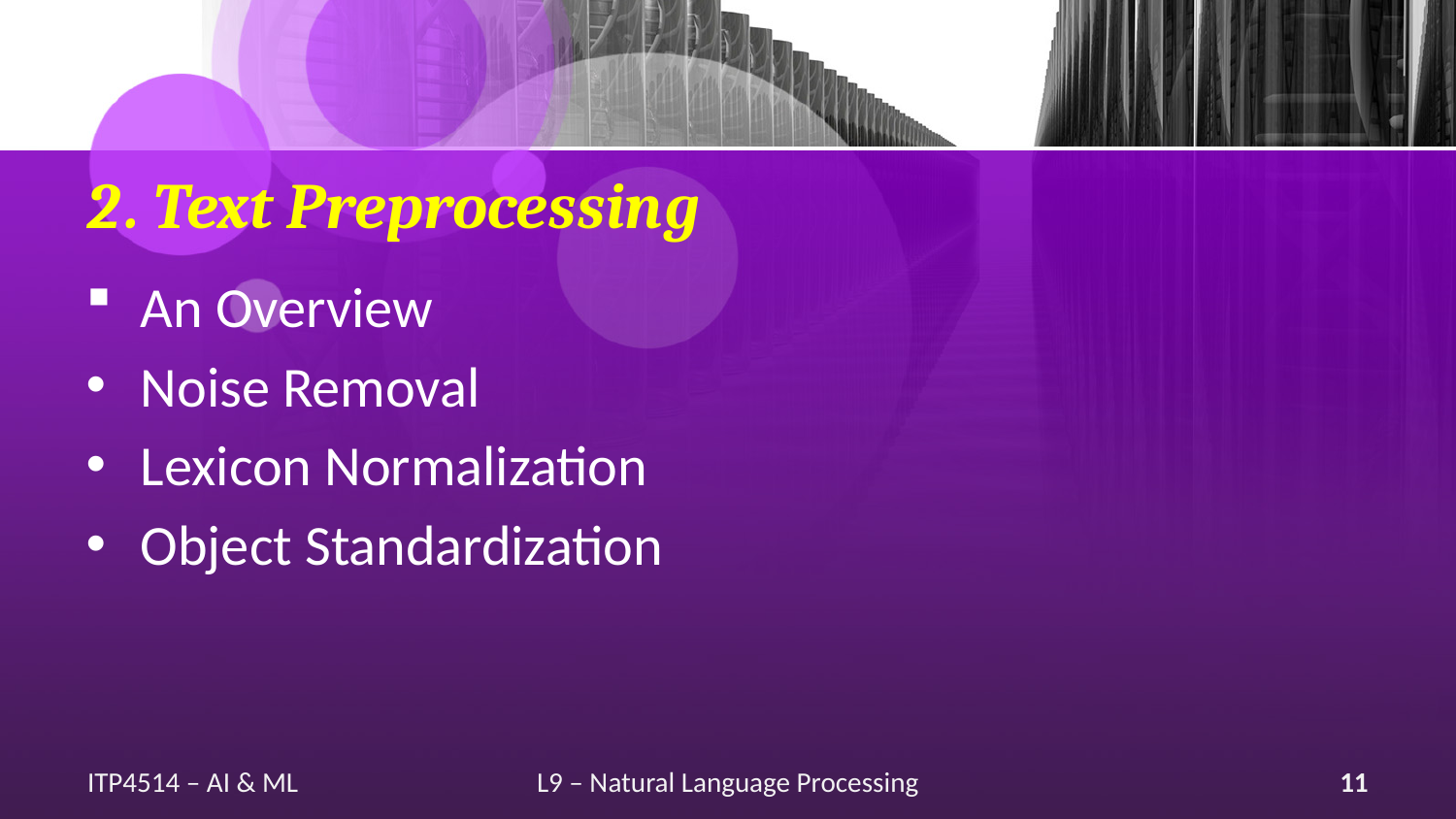

# 2. Text Preprocessing
An Overview
Noise Removal
Lexicon Normalization
Object Standardization
ITP4514 – AI & ML
L9 – Natural Language Processing
11